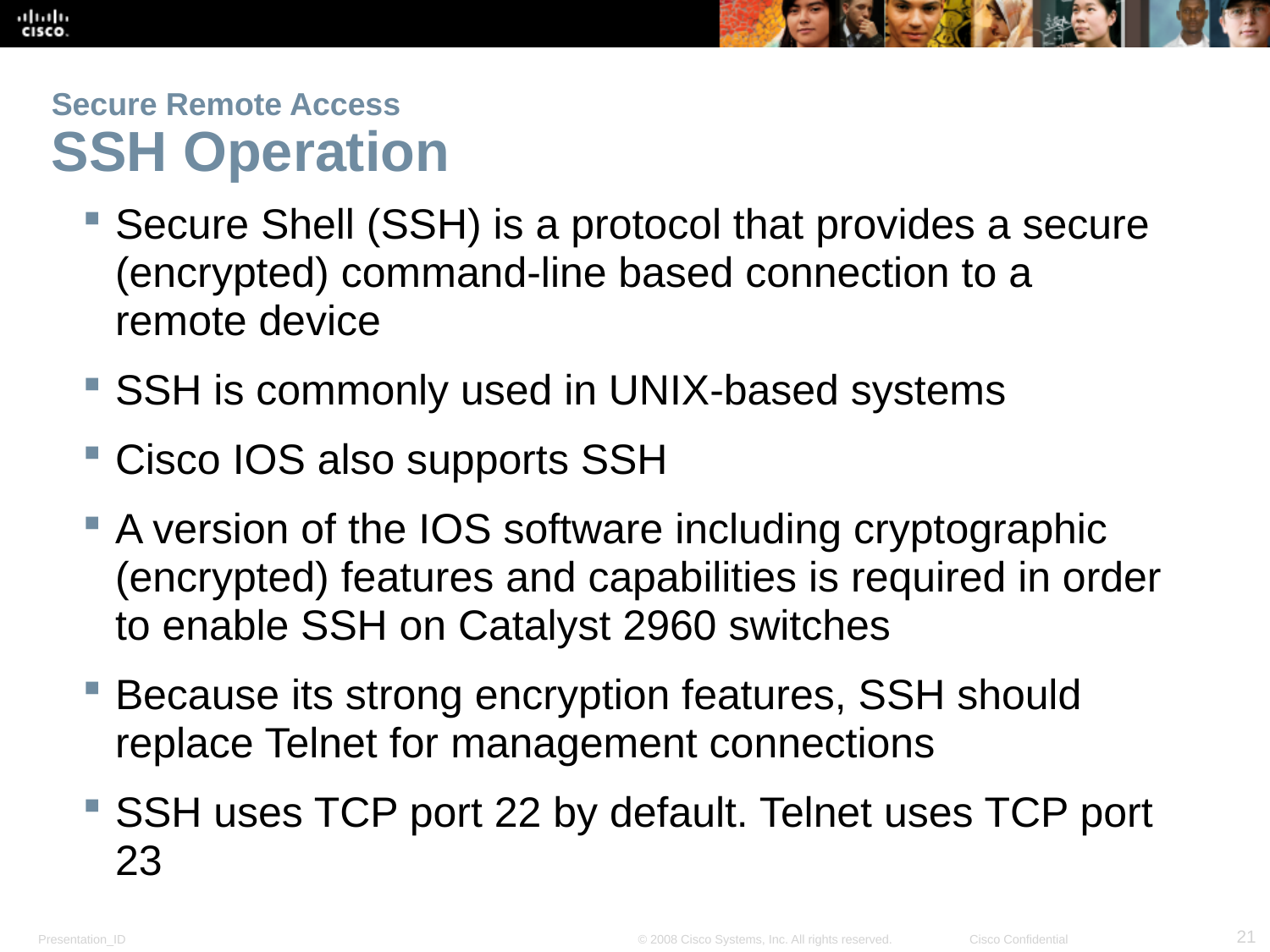

# Secure Remote Access SSH Operation
Secure Shell (SSH) is a protocol that provides a secure (encrypted) command-line based connection to a remote device
SSH is commonly used in UNIX-based systems
Cisco IOS also supports SSH
A version of the IOS software including cryptographic (encrypted) features and capabilities is required in order to enable SSH on Catalyst 2960 switches
Because its strong encryption features, SSH should replace Telnet for management connections
SSH uses TCP port 22 by default. Telnet uses TCP port 23